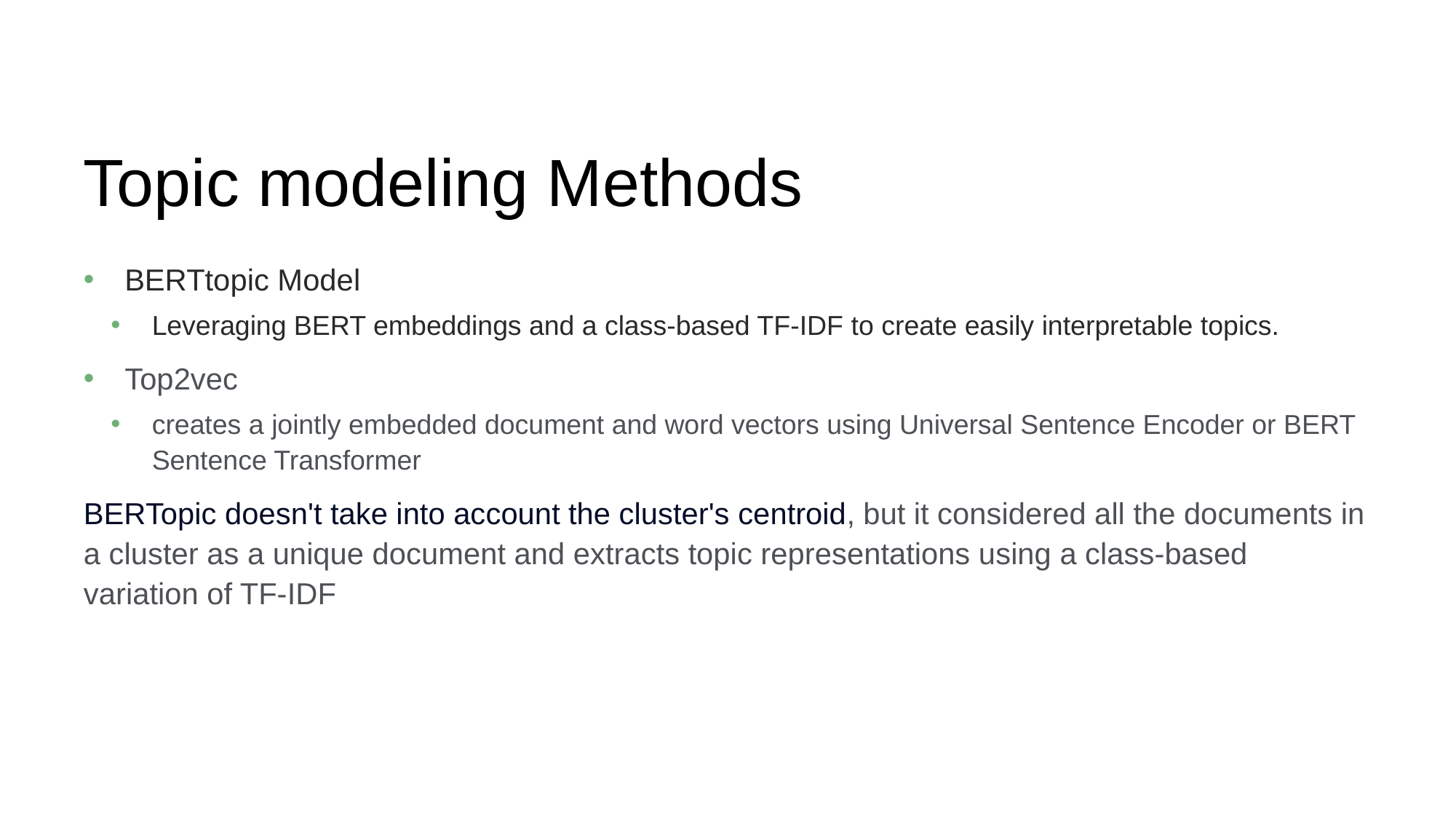

# Topic modeling Methods
BERTtopic Model
Leveraging BERT embeddings and a class-based TF-IDF to create easily interpretable topics.
Top2vec
creates a jointly embedded document and word vectors using Universal Sentence Encoder or BERT Sentence Transformer
BERTopic doesn't take into account the cluster's centroid, but it considered all the documents in a cluster as a unique document and extracts topic representations using a class-based variation of TF-IDF